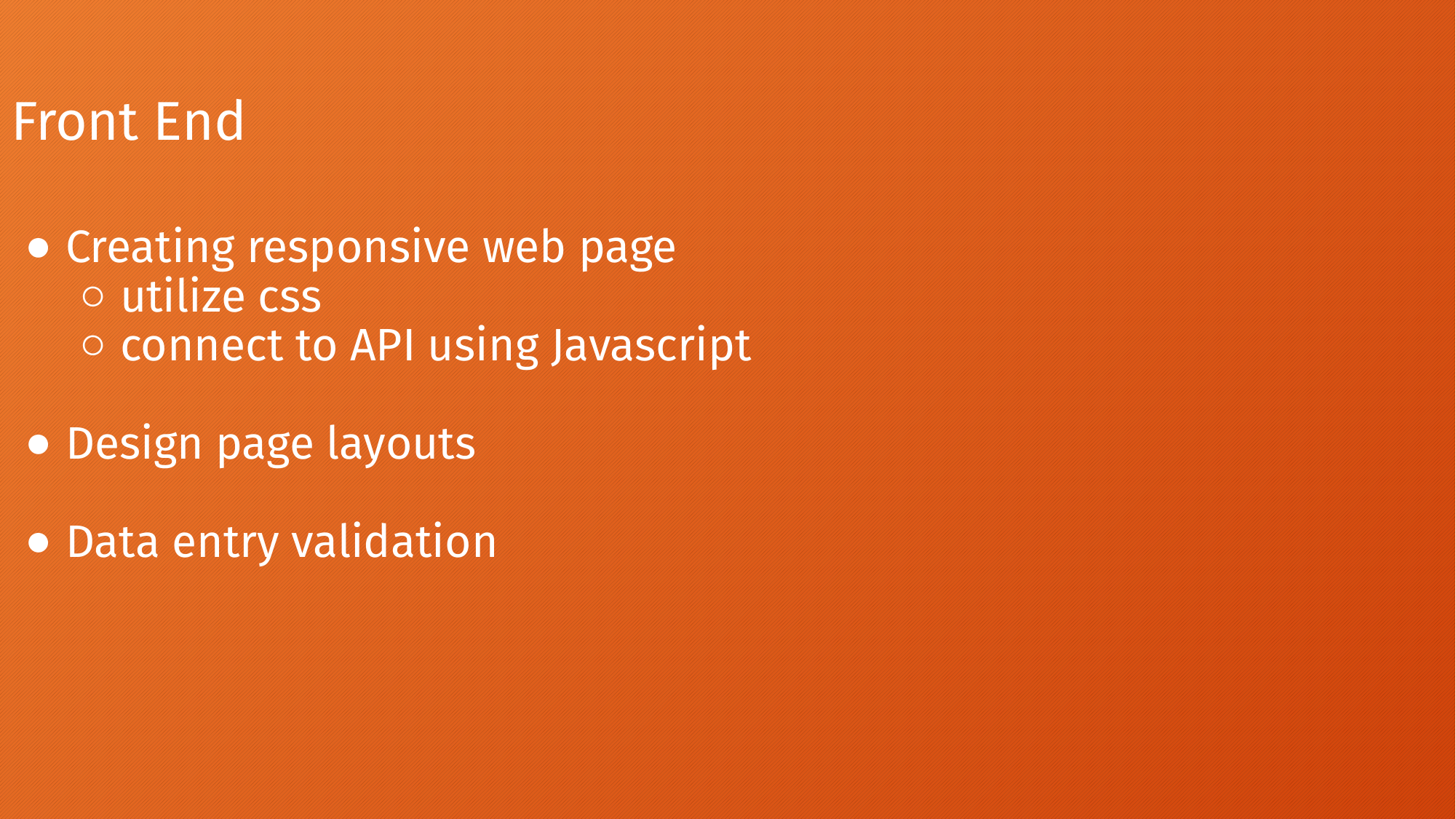

Front End
Creating responsive web page
utilize css
connect to API using Javascript

Design page layouts

Data entry validation